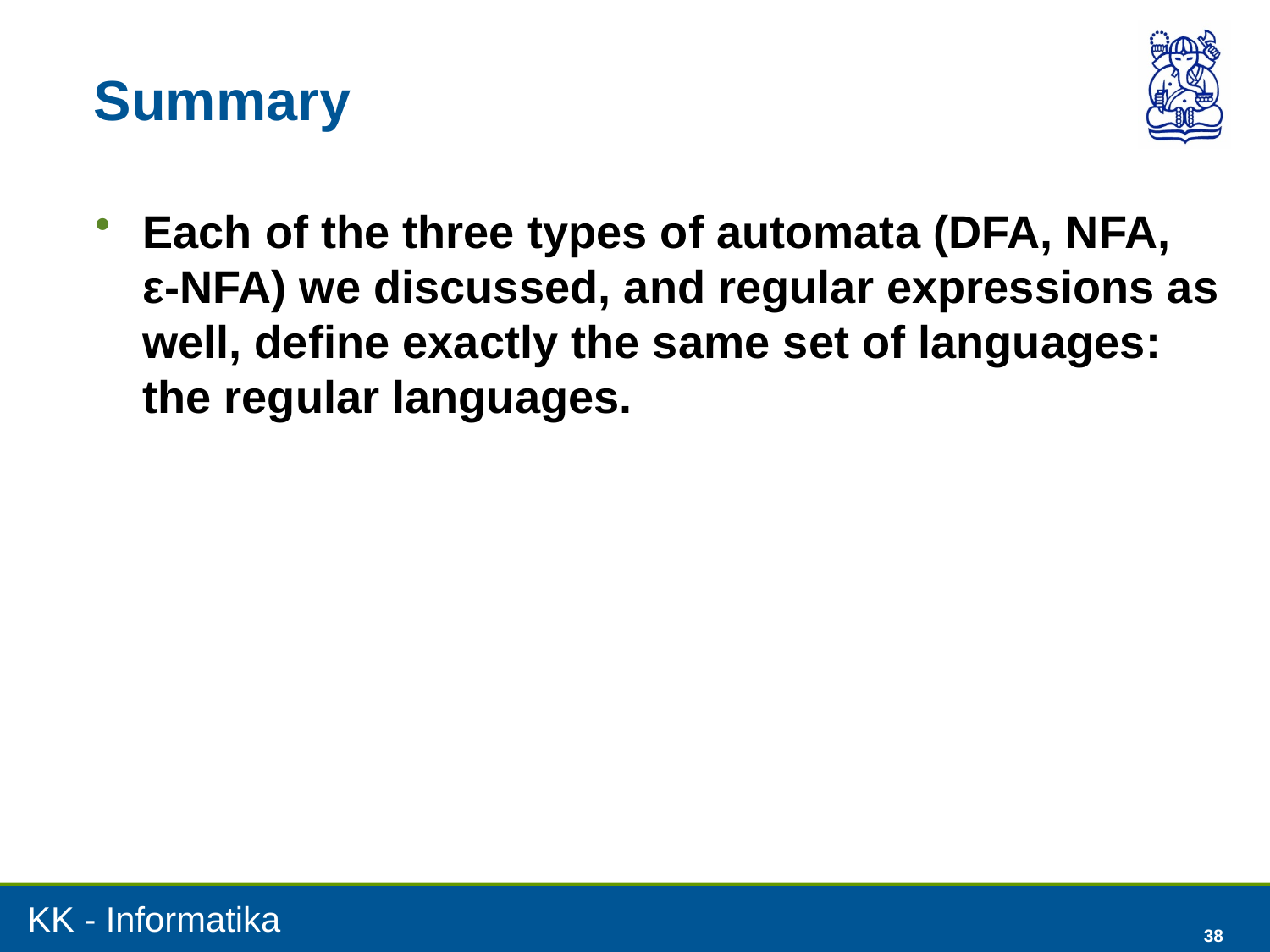

38
# Summary
Each of the three types of automata (DFA, NFA, ε-NFA) we discussed, and regular expressions as well, define exactly the same set of languages: the regular languages.